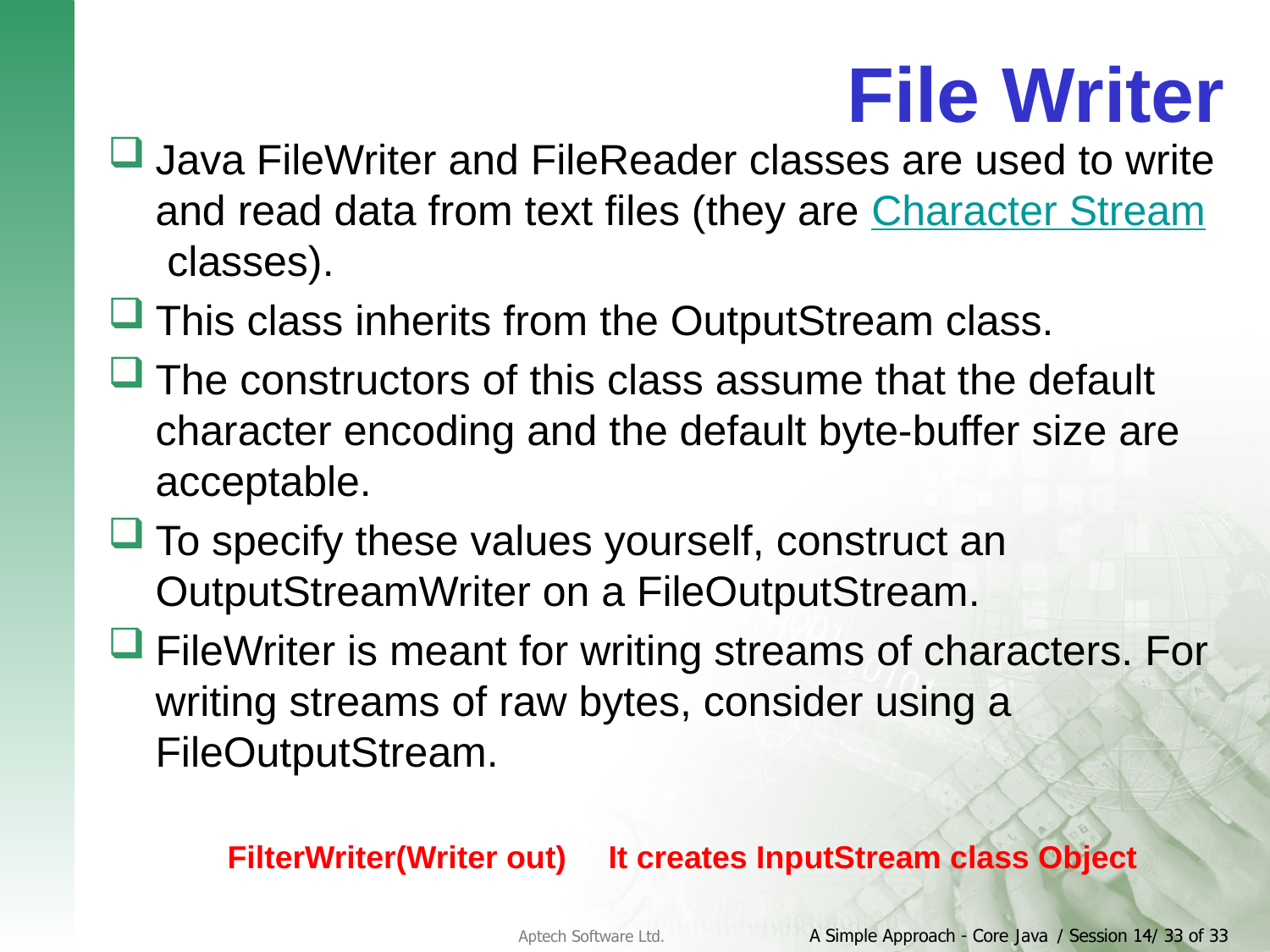

# File Writer
Java FileWriter and FileReader classes are used to write and read data from text files (they are Character Stream classes).
This class inherits from the OutputStream class.
The constructors of this class assume that the default character encoding and the default byte-buffer size are acceptable.
To specify these values yourself, construct an OutputStreamWriter on a FileOutputStream.
FileWriter is meant for writing streams of characters. For writing streams of raw bytes, consider using a FileOutputStream.

FilterWriter(Writer out)	It creates InputStream class Object